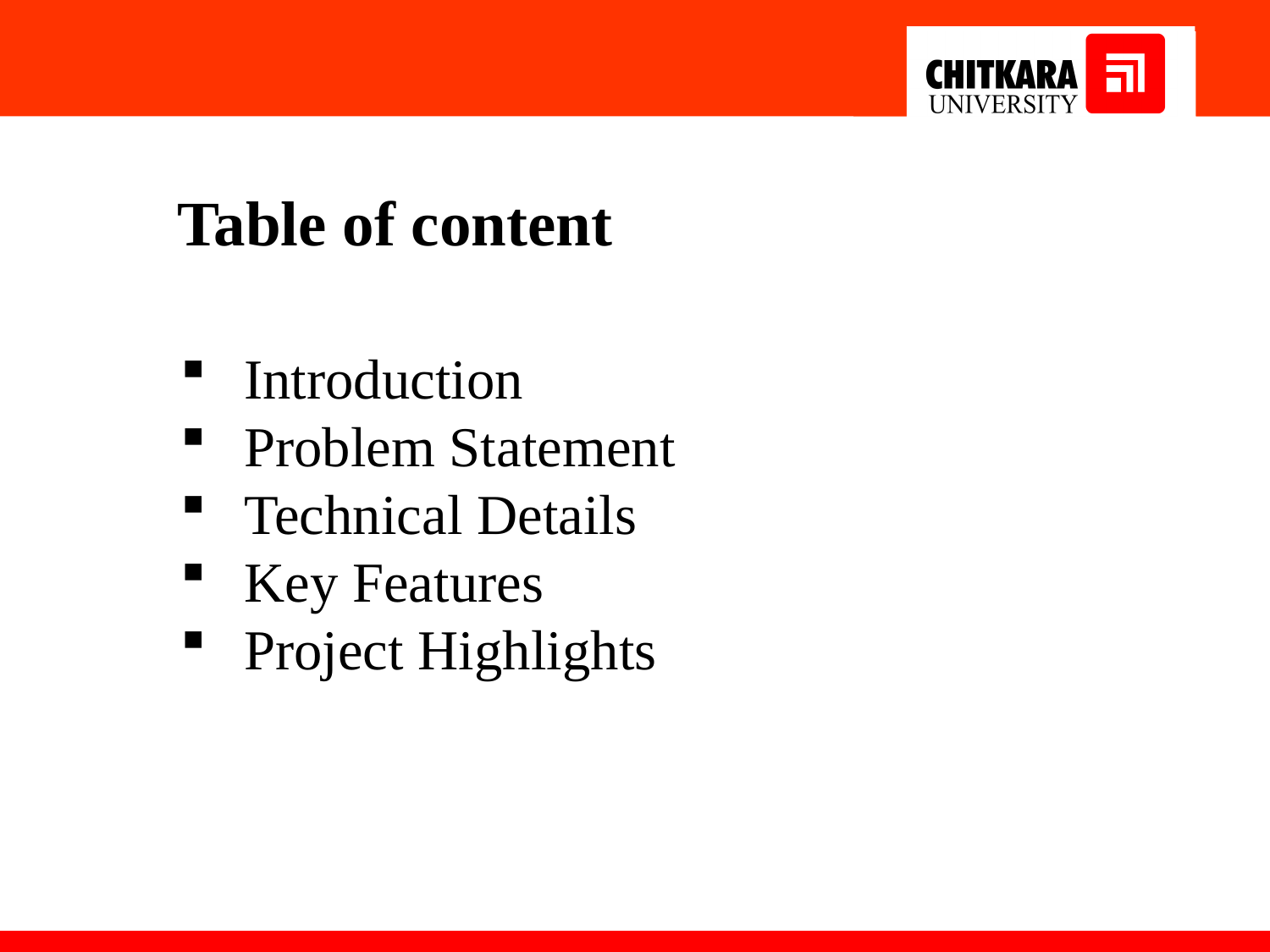

Table of content
Introduction
Problem Statement
Technical Details
Key Features
Project Highlights